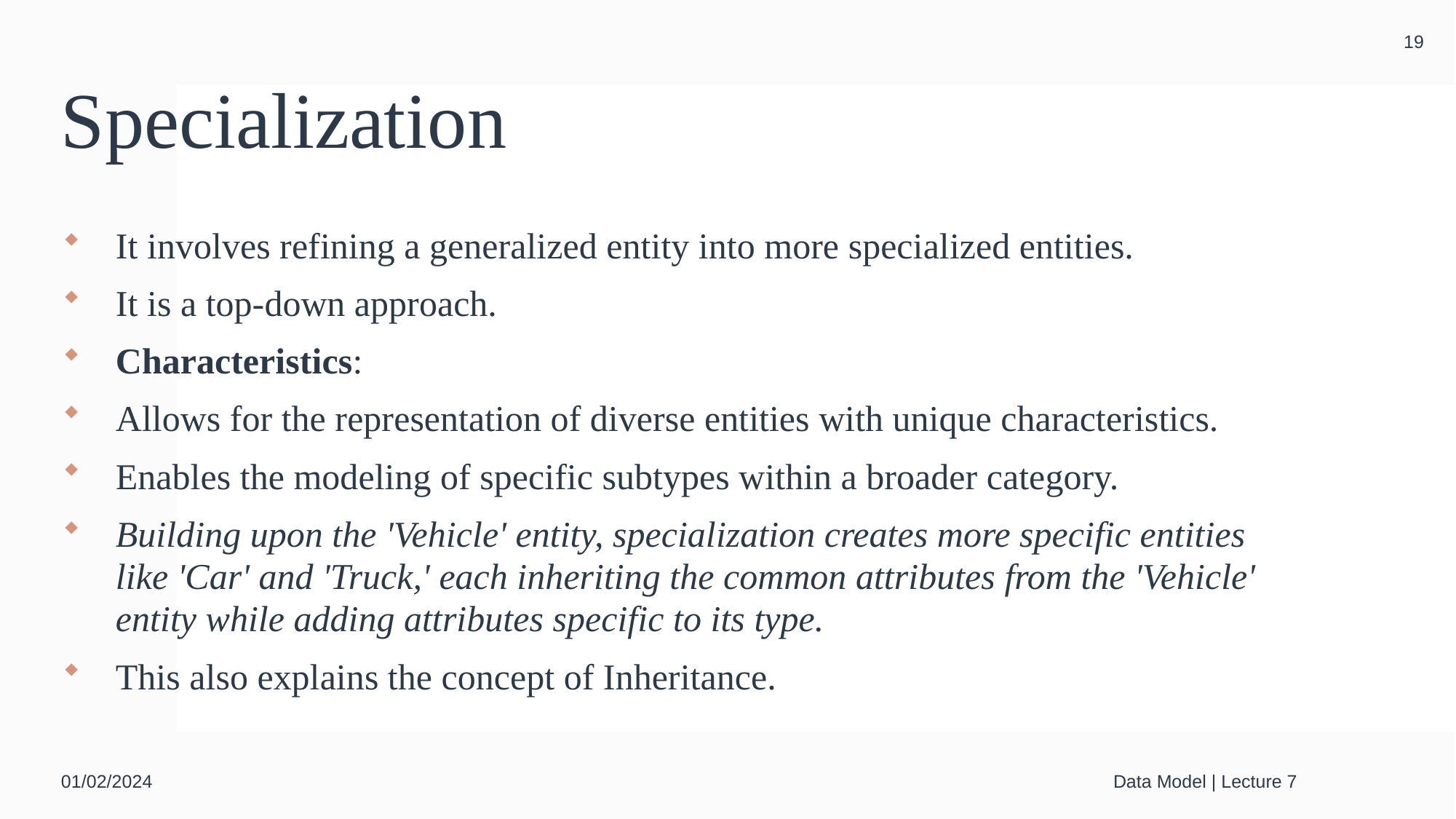

19
# Specialization
It involves refining a generalized entity into more specialized entities.
It is a top-down approach.
Characteristics:
Allows for the representation of diverse entities with unique characteristics.
Enables the modeling of specific subtypes within a broader category.
Building upon the 'Vehicle' entity, specialization creates more specific entities like 'Car' and 'Truck,' each inheriting the common attributes from the 'Vehicle' entity while adding attributes specific to its type.
This also explains the concept of Inheritance.
01/02/2024
Data Model | Lecture 7